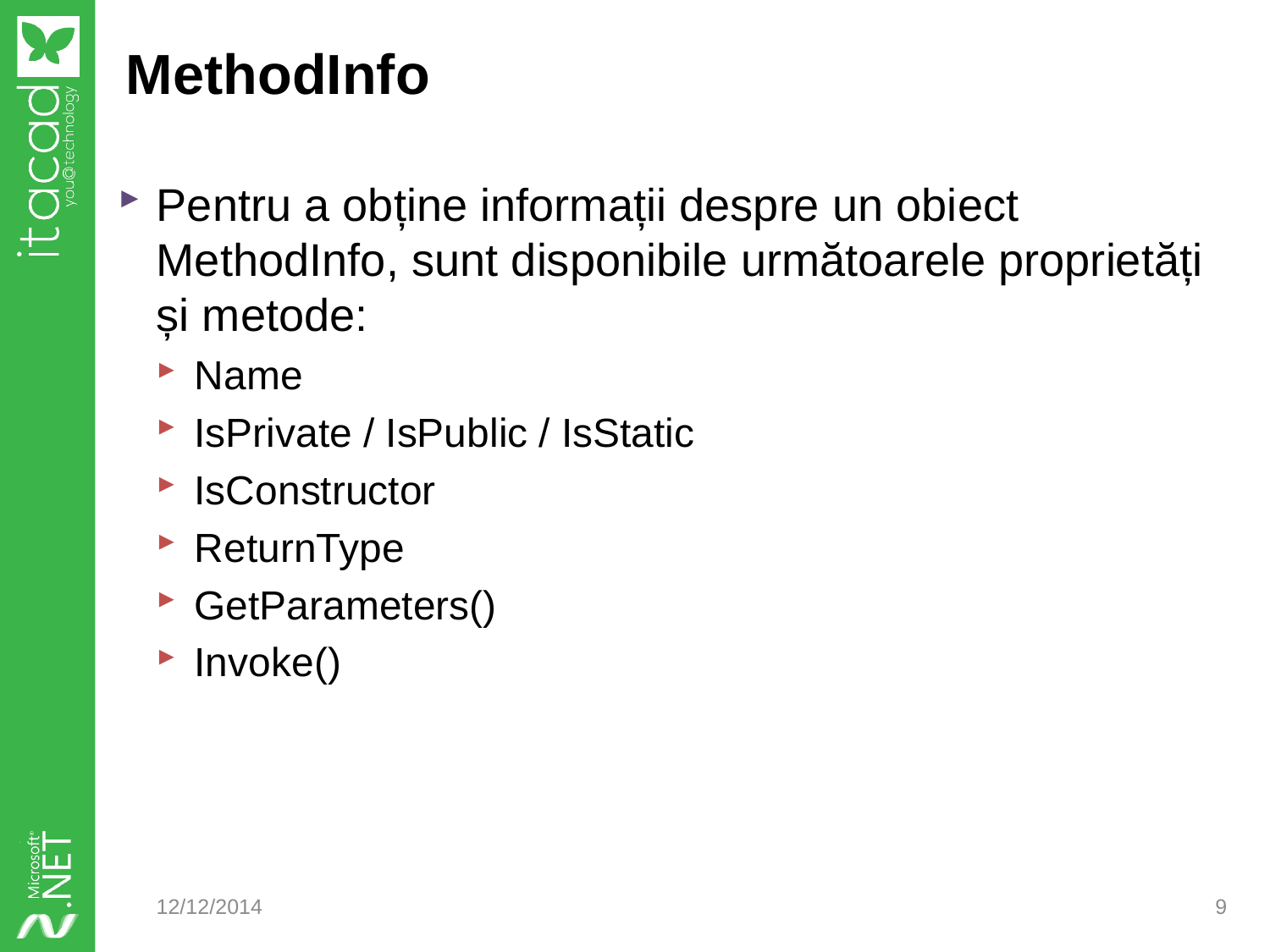

# MethodInfo
Pentru a obține informații despre un obiect MethodInfo, sunt disponibile următoarele proprietăți și metode:
Name
IsPrivate / IsPublic / IsStatic
IsConstructor
ReturnType
GetParameters()
Invoke()
12/12/2014
9